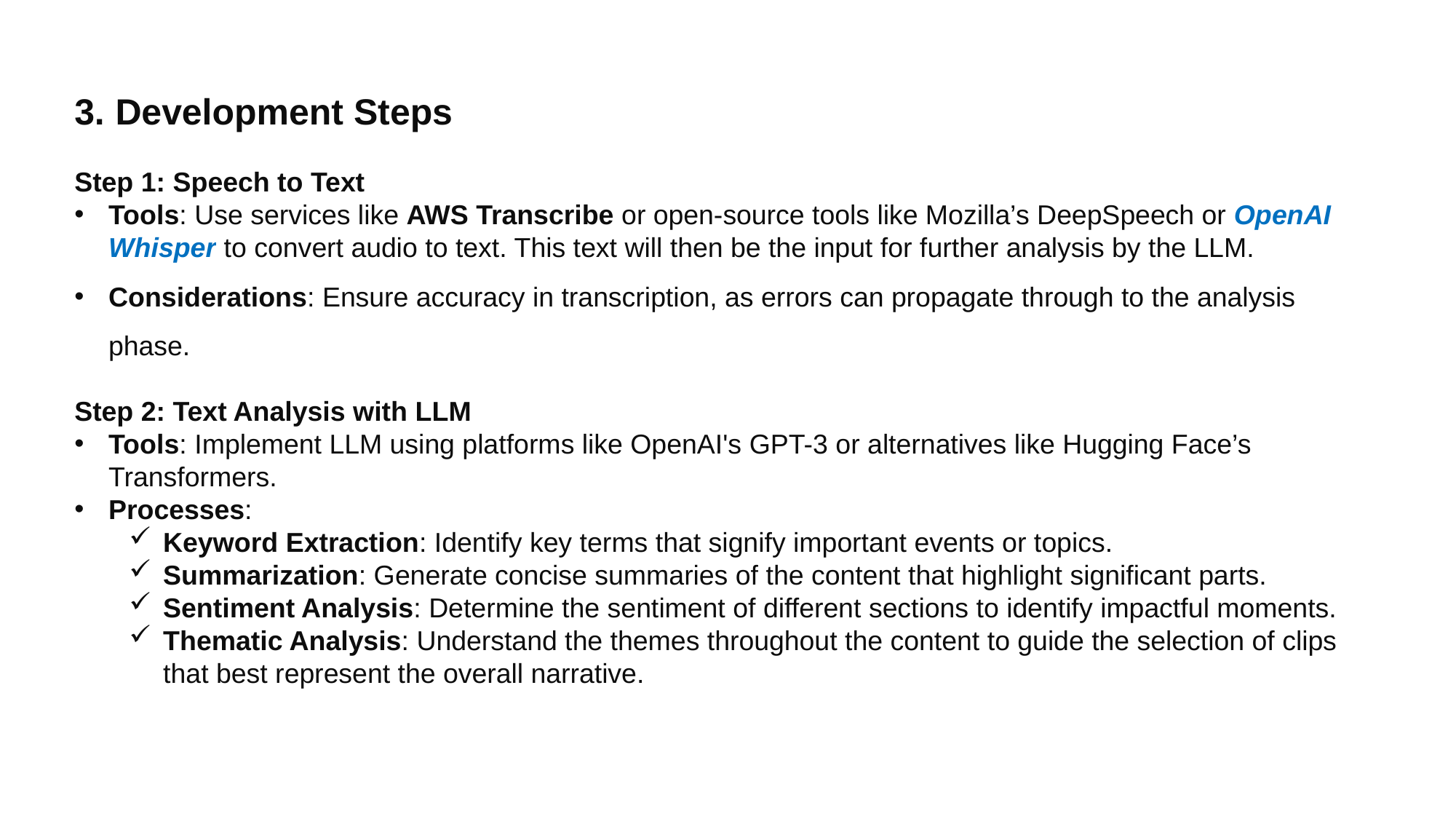

Development Steps

Step 1: Speech to Text
Tools: Use services like AWS Transcribe or open-source tools like Mozilla’s DeepSpeech or OpenAI Whisper to convert audio to text. This text will then be the input for further analysis by the LLM.
Considerations: Ensure accuracy in transcription, as errors can propagate through to the analysis phase.

Step 2: Text Analysis with LLM
Tools: Implement LLM using platforms like OpenAI's GPT-3 or alternatives like Hugging Face’s Transformers.
Processes:
Keyword Extraction: Identify key terms that signify important events or topics.
Summarization: Generate concise summaries of the content that highlight significant parts.
Sentiment Analysis: Determine the sentiment of different sections to identify impactful moments.
Thematic Analysis: Understand the themes throughout the content to guide the selection of clips that best represent the overall narrative.